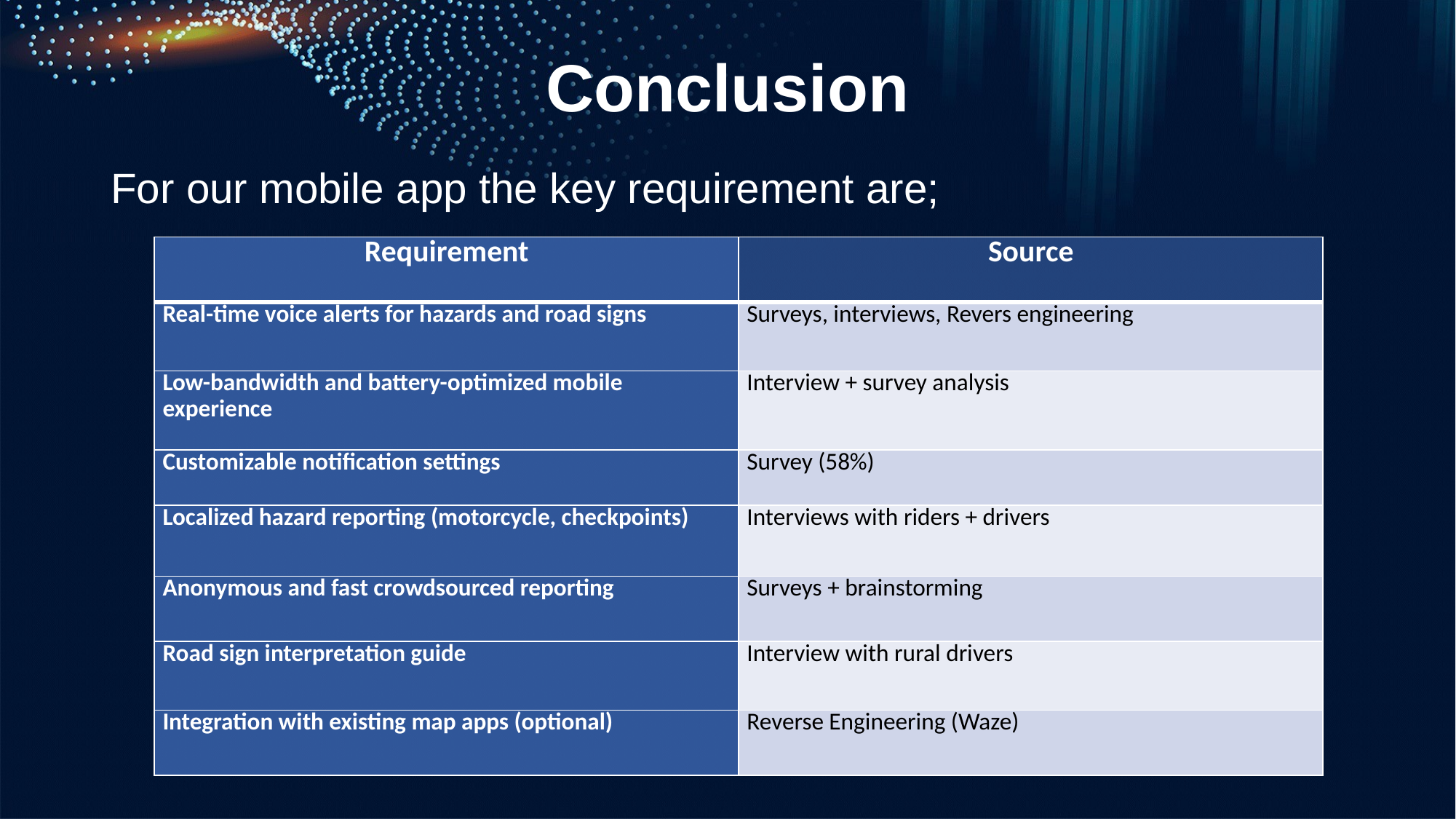

# Conclusion
For our mobile app the key requirement are;
| Requirement | Source |
| --- | --- |
| Real-time voice alerts for hazards and road signs | Surveys, interviews, Revers engineering |
| Low-bandwidth and battery-optimized mobile experience | Interview + survey analysis |
| Customizable notification settings | Survey (58%) |
| Localized hazard reporting (motorcycle, checkpoints) | Interviews with riders + drivers |
| Anonymous and fast crowdsourced reporting | Surveys + brainstorming |
| Road sign interpretation guide | Interview with rural drivers |
| Integration with existing map apps (optional) | Reverse Engineering (Waze) |